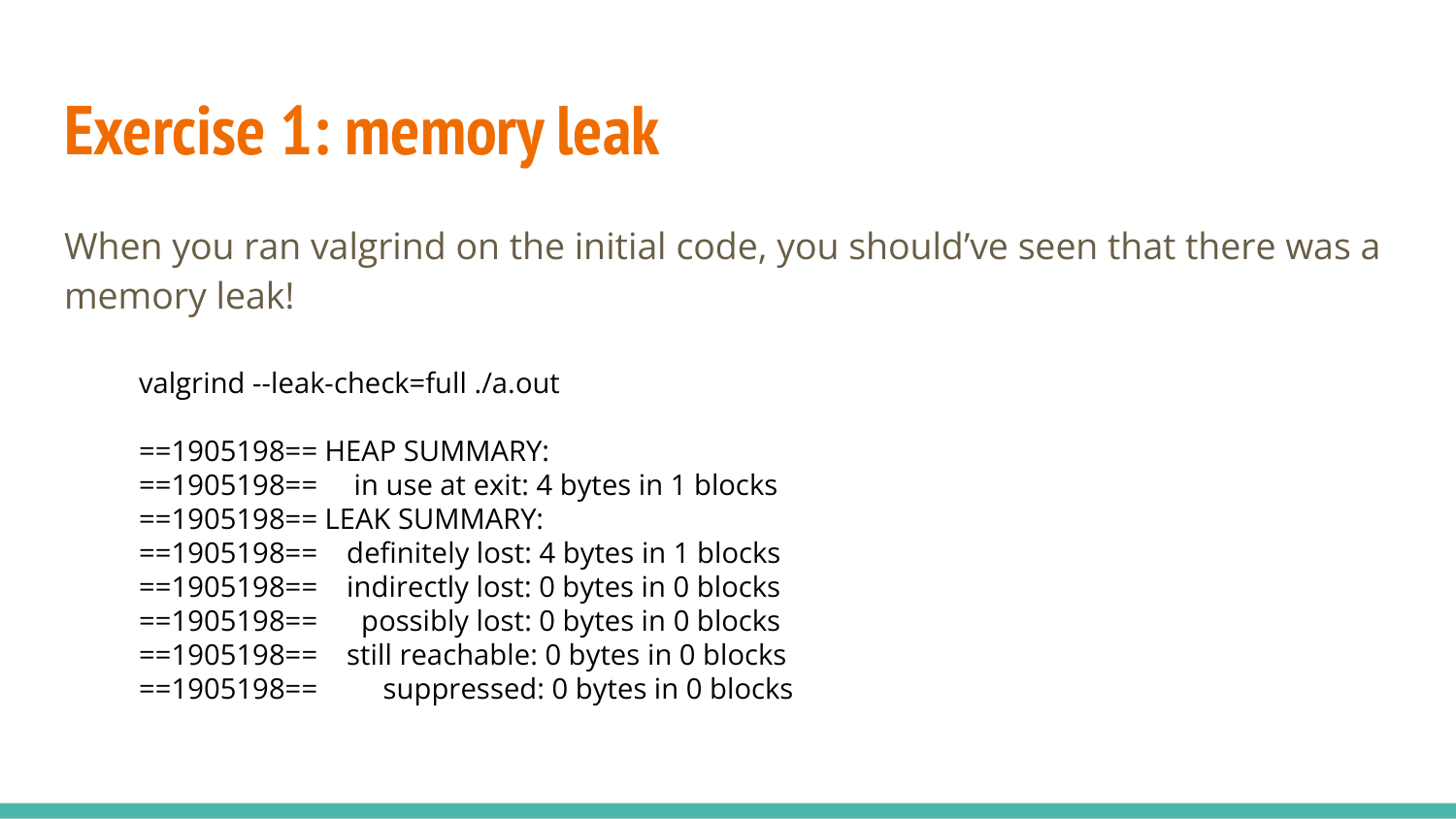

# Exercise 1: memory leak
When you ran valgrind on the initial code, you should’ve seen that there was a memory leak!
valgrind --leak-check=full ./a.out

==1905198== HEAP SUMMARY:
==1905198==     in use at exit: 4 bytes in 1 blocks
==1905198== LEAK SUMMARY:
==1905198==    definitely lost: 4 bytes in 1 blocks
==1905198==    indirectly lost: 0 bytes in 0 blocks
==1905198==      possibly lost: 0 bytes in 0 blocks
==1905198==    still reachable: 0 bytes in 0 blocks
==1905198==         suppressed: 0 bytes in 0 blocks